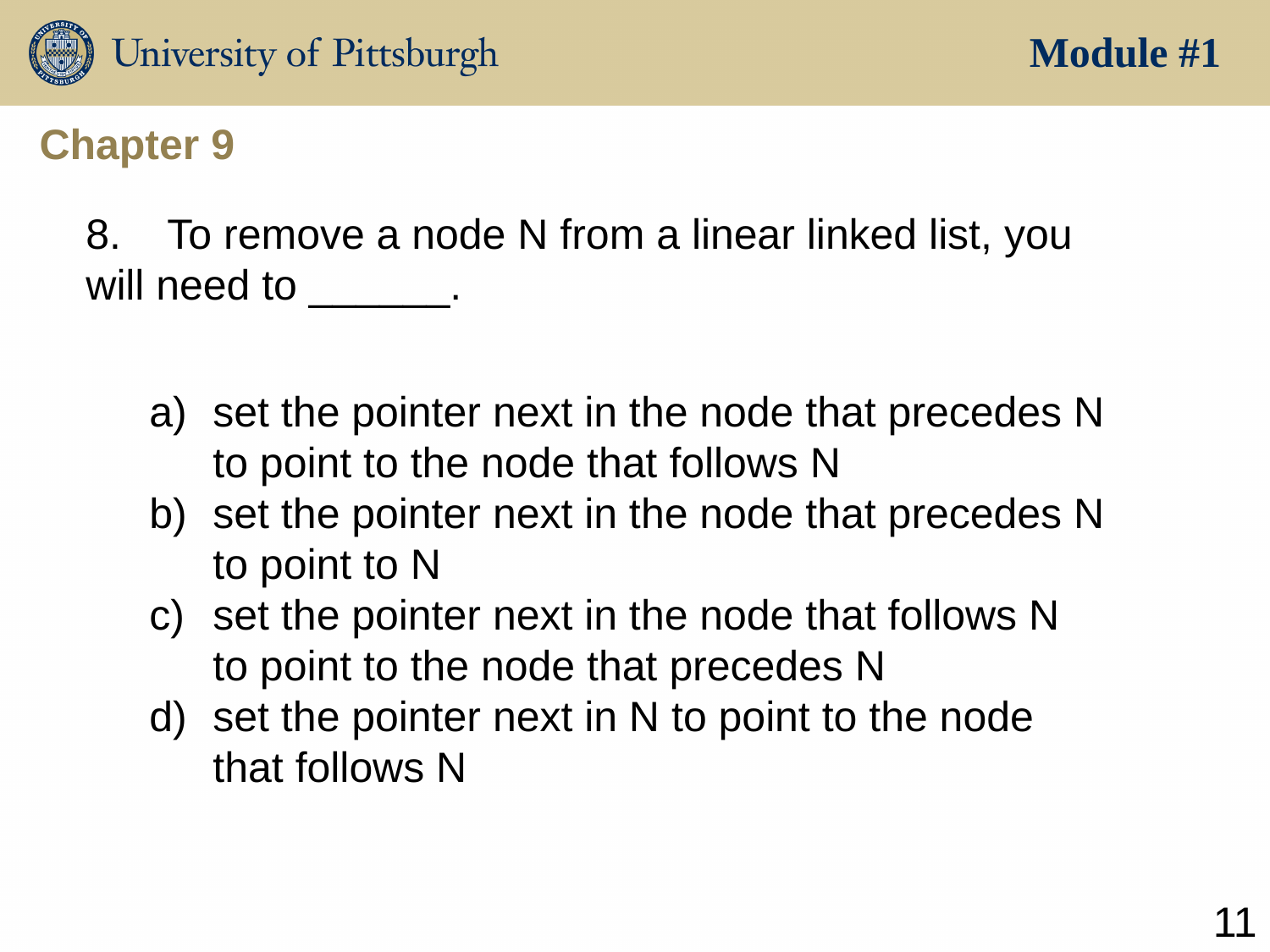

Module #1

Chapter 9
8.    To remove a node N from a linear linked list, you will need to ______.

set the pointer next in the node that precedes N to point to the node that follows N
set the pointer next in the node that precedes N to point to N
set the pointer next in the node that follows N to point to the node that precedes N
set the pointer next in N to point to the node that follows N
11